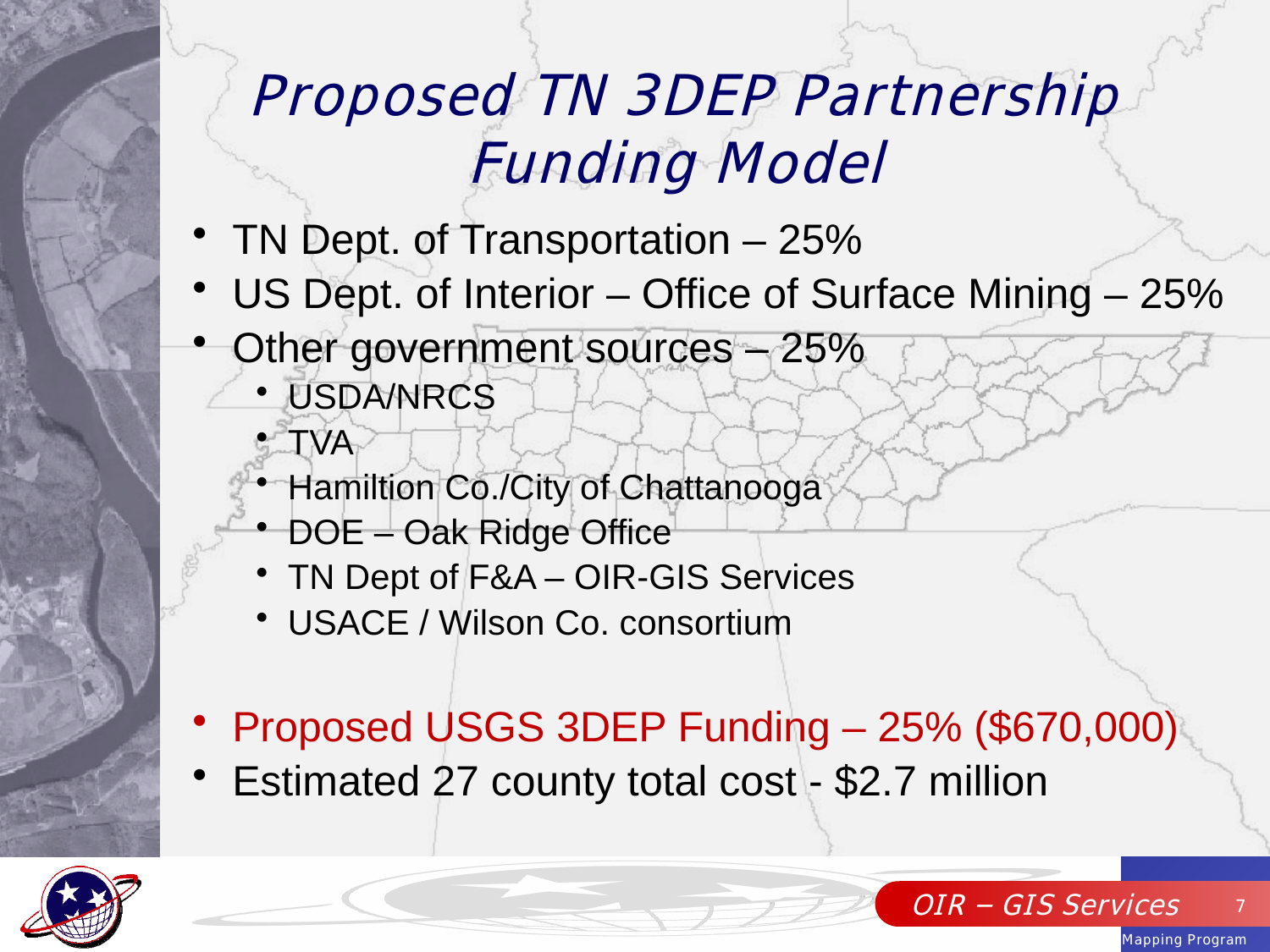

Proposed TN 3DEP Partnership Funding Model
TN Dept. of Transportation – 25%
US Dept. of Interior – Office of Surface Mining – 25%
Other government sources – 25%
USDA/NRCS
TVA
Hamiltion Co./City of Chattanooga
DOE – Oak Ridge Office
TN Dept of F&A – OIR-GIS Services
USACE / Wilson Co. consortium

Proposed USGS 3DEP Funding – 25% ($670,000)
Estimated 27 county total cost - $2.7 million